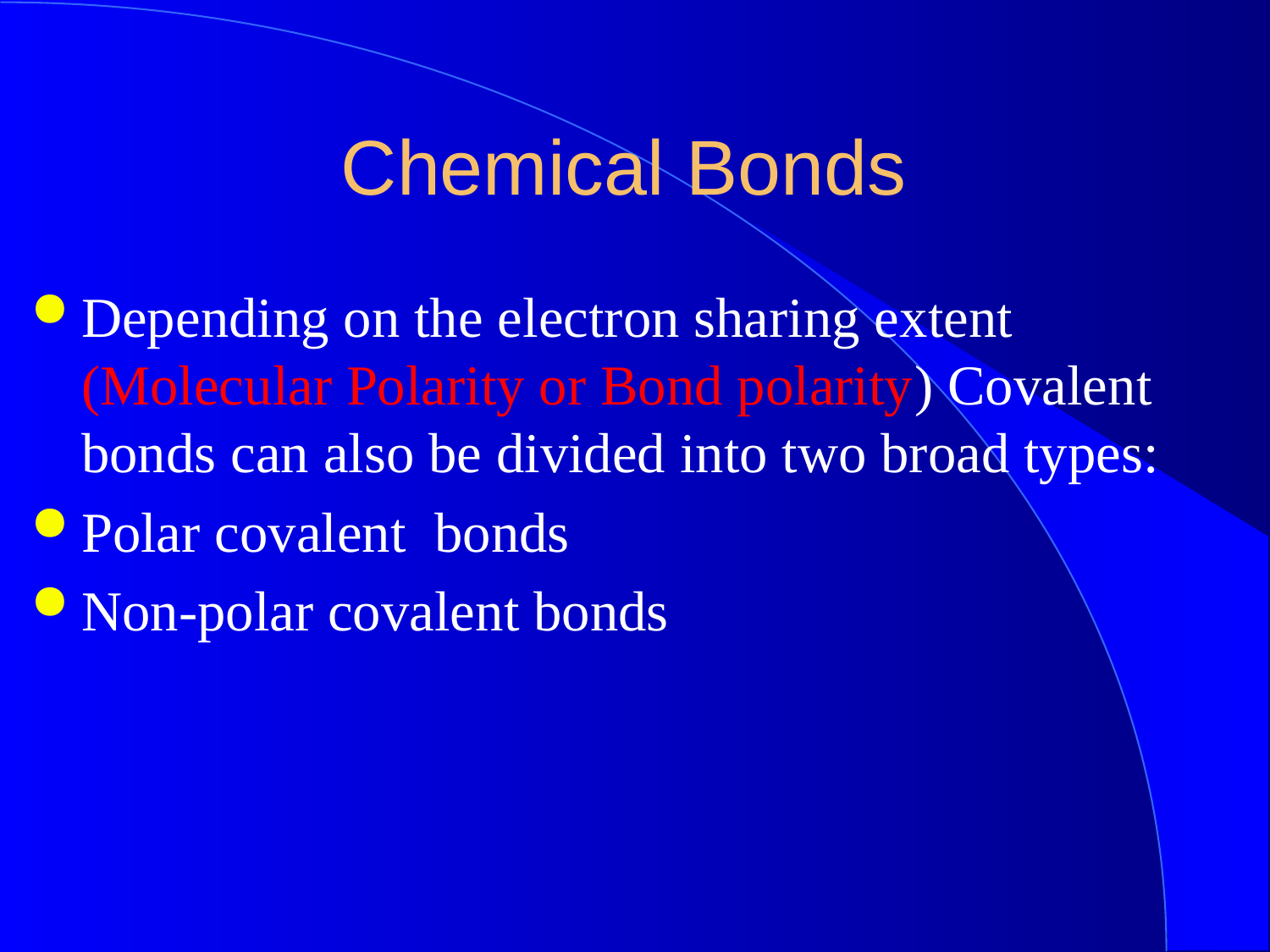

# Chemical Bonds
Depending on the electron sharing extent (Molecular Polarity or Bond polarity) Covalent bonds can also be divided into two broad types:
Polar covalent  bonds
Non-polar covalent bonds